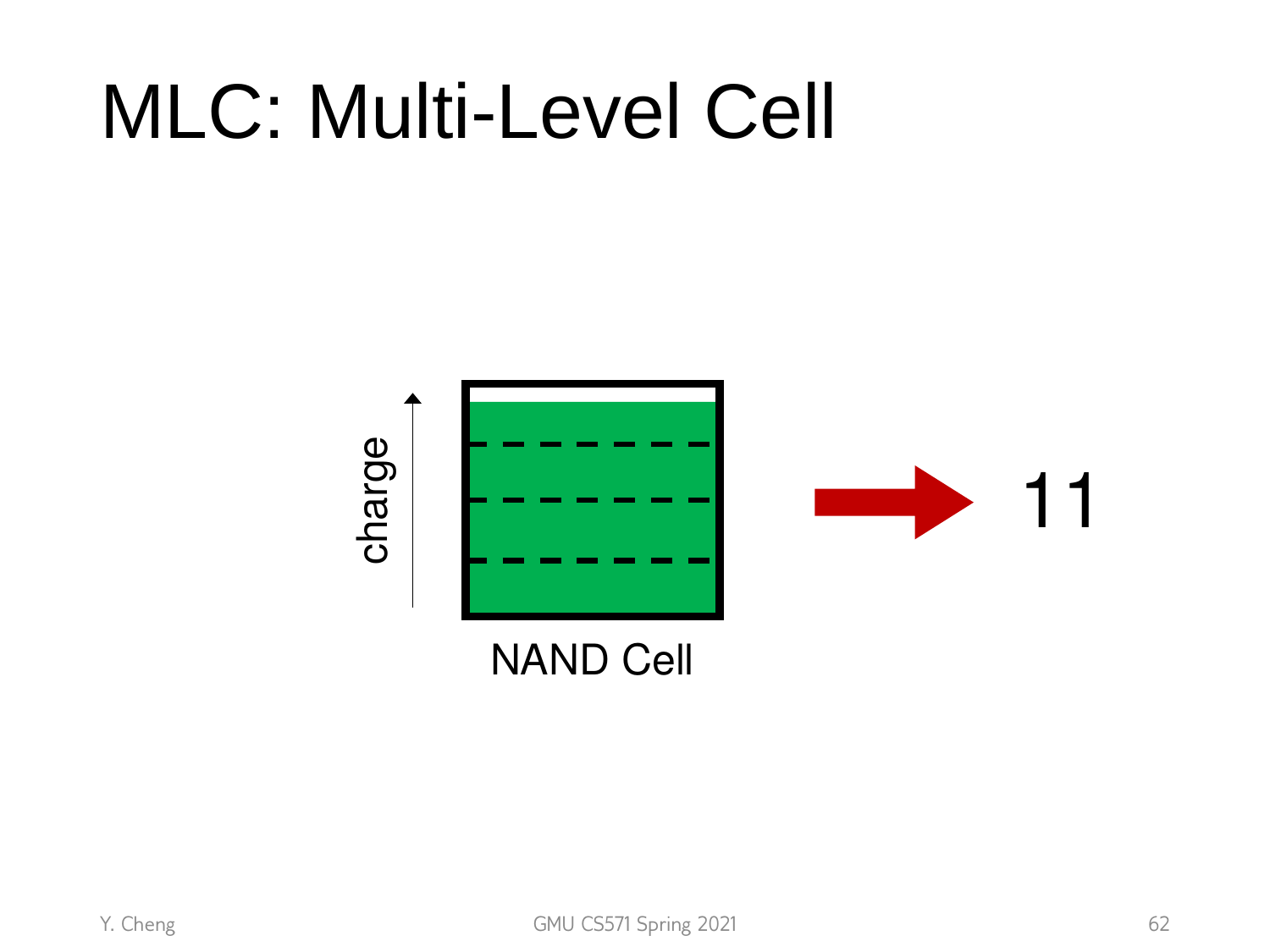

# MLC: Multi-Level Cell

11

charge
NAND Cell
Y. Cheng
GMU CS571 Spring 2021
62